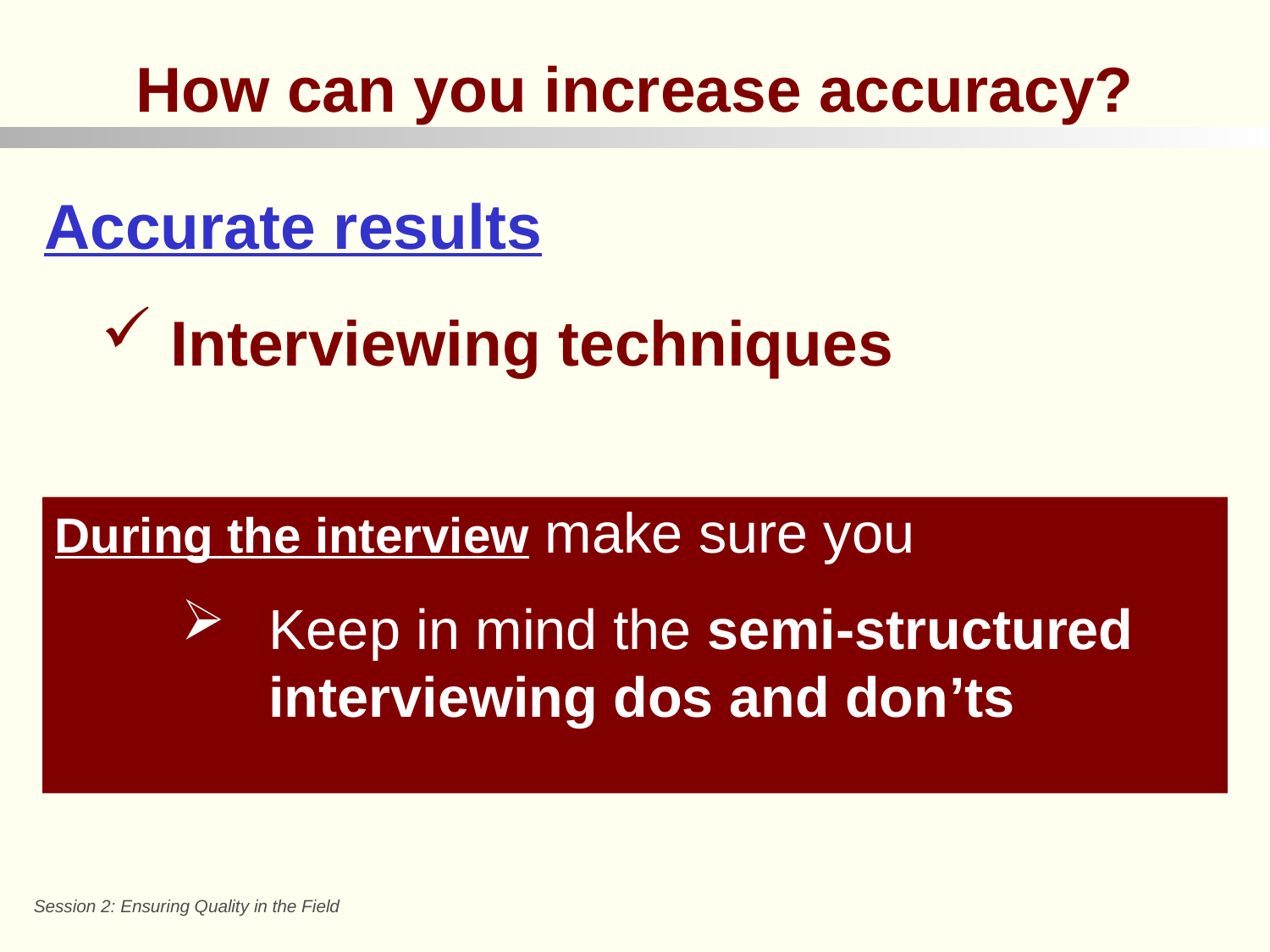

How can you increase accuracy?

Accurate results
 Interviewing techniques
During the interview make sure you
Keep in mind the semi-structured interviewing dos and don’ts

Session 2: Ensuring Quality in the Field